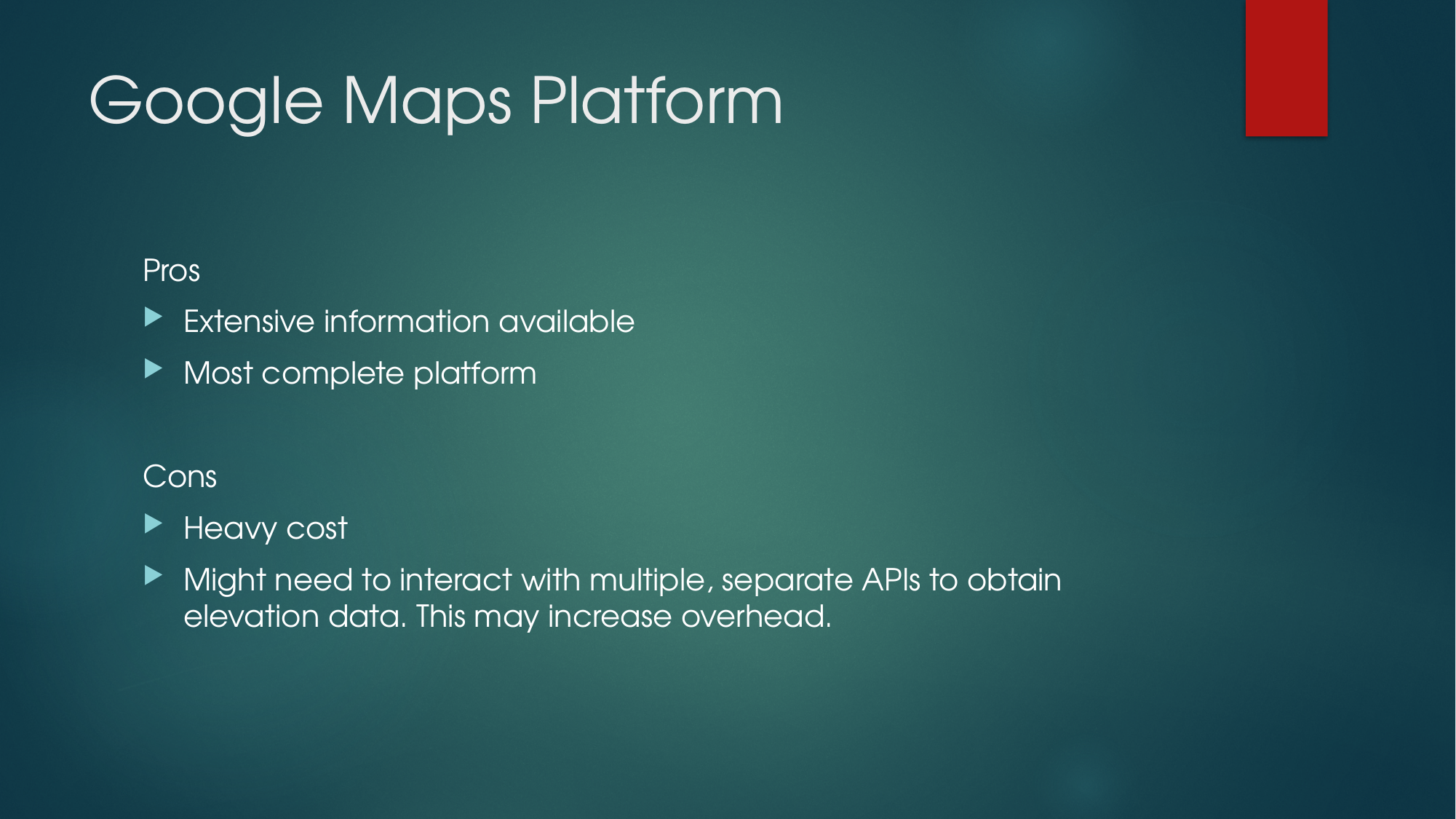

# Google Maps Platform
Pros
Extensive information available
Most complete platform

Cons
Heavy cost
Might need to interact with multiple, separate APIs to obtain elevation data. This may increase overhead.